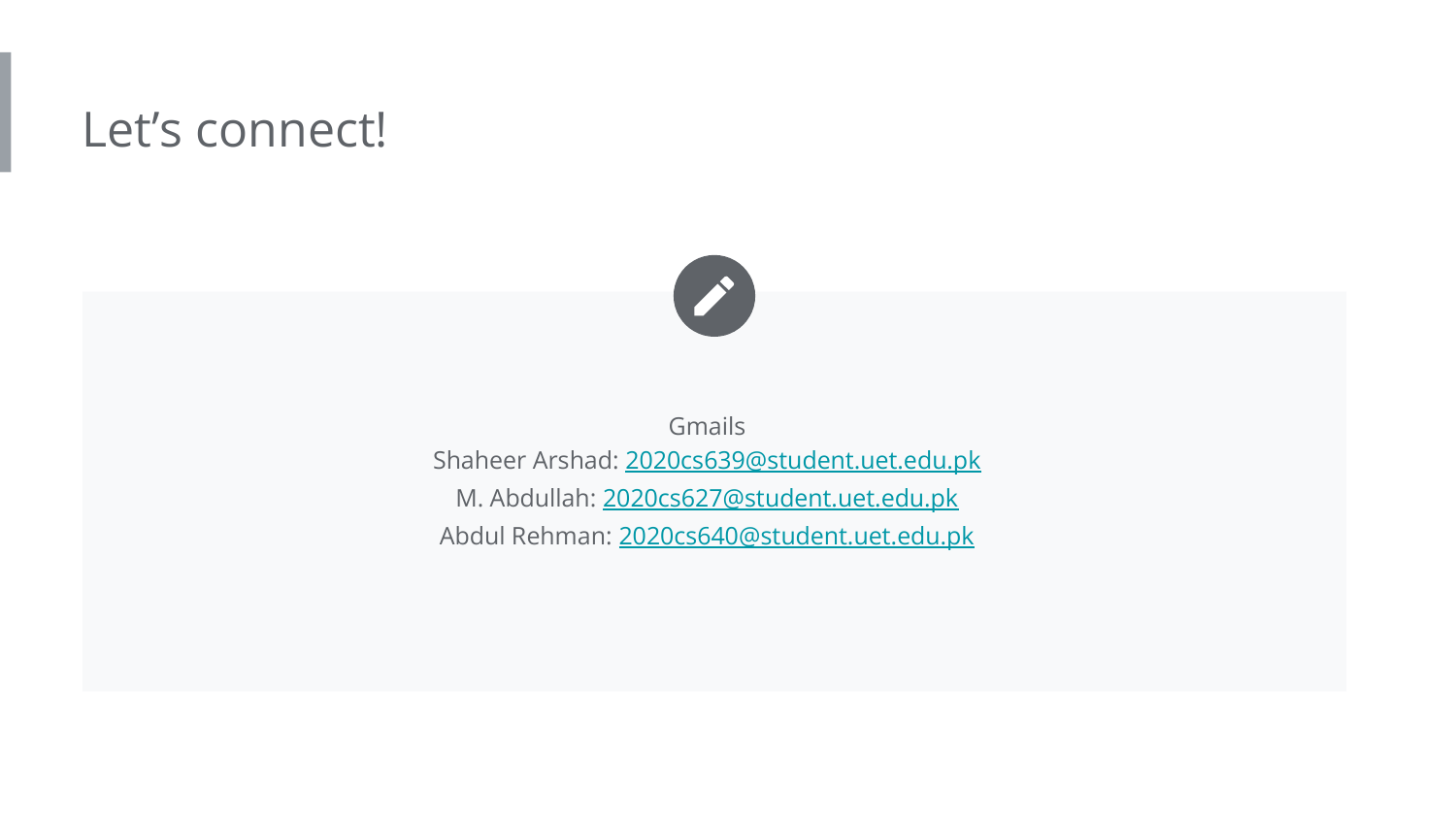

Insert a few sentences summarizing the next steps you would take with this project and why. Feel free to organize next steps in a bullet point list.
Let’s connect!

Gmails
Shaheer Arshad: 2020cs639@student.uet.edu.pk
M. Abdullah: 2020cs627@student.uet.edu.pk
Abdul Rehman: 2020cs640@student.uet.edu.pk